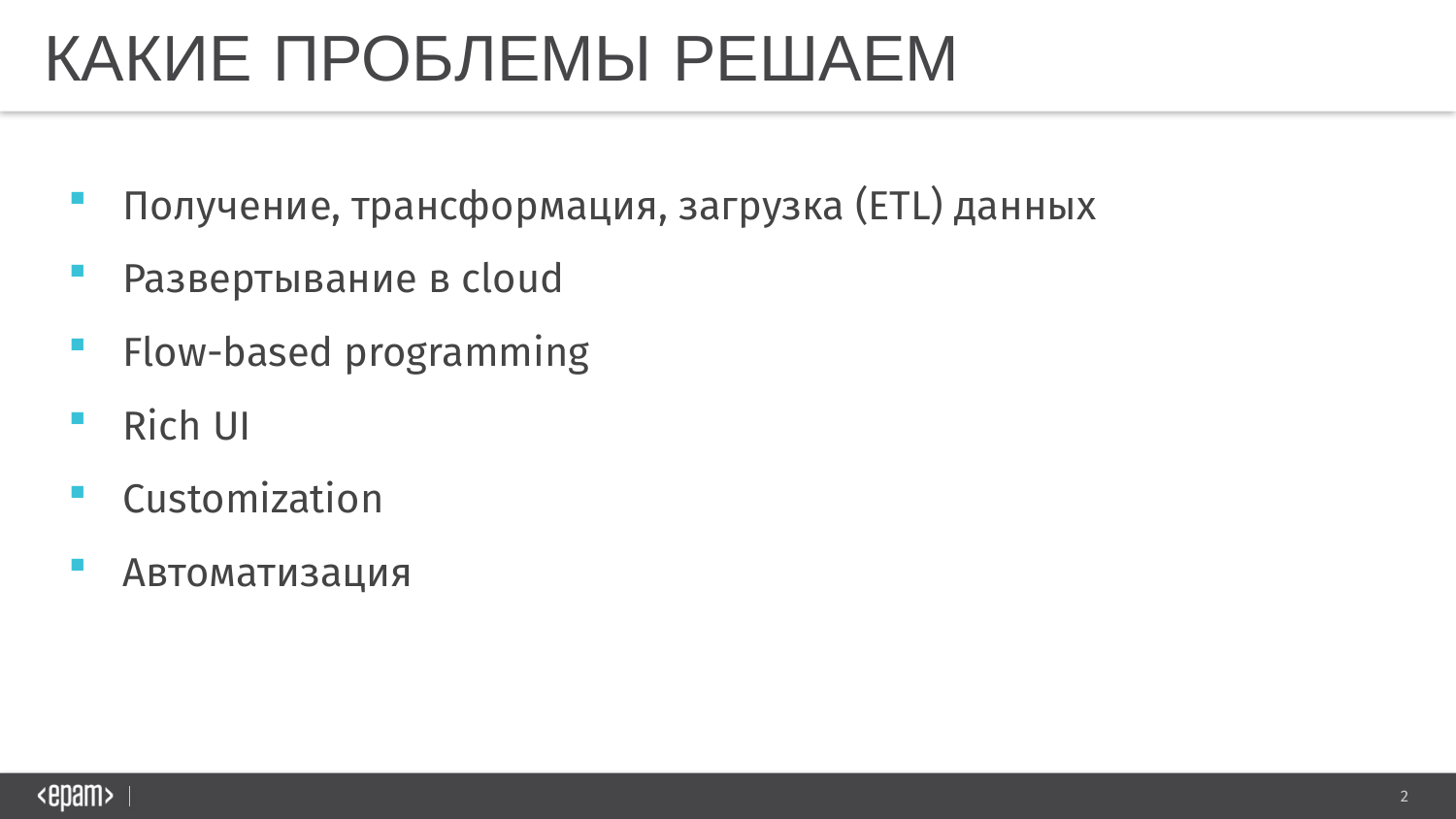

КАКИЕ ПРОБЛЕМЫ РЕШАЕМ
Получение, трансформация, загрузка (ETL) данных
Развертывание в cloud
Flow-based programming
Rich UI
Customization
Автоматизация